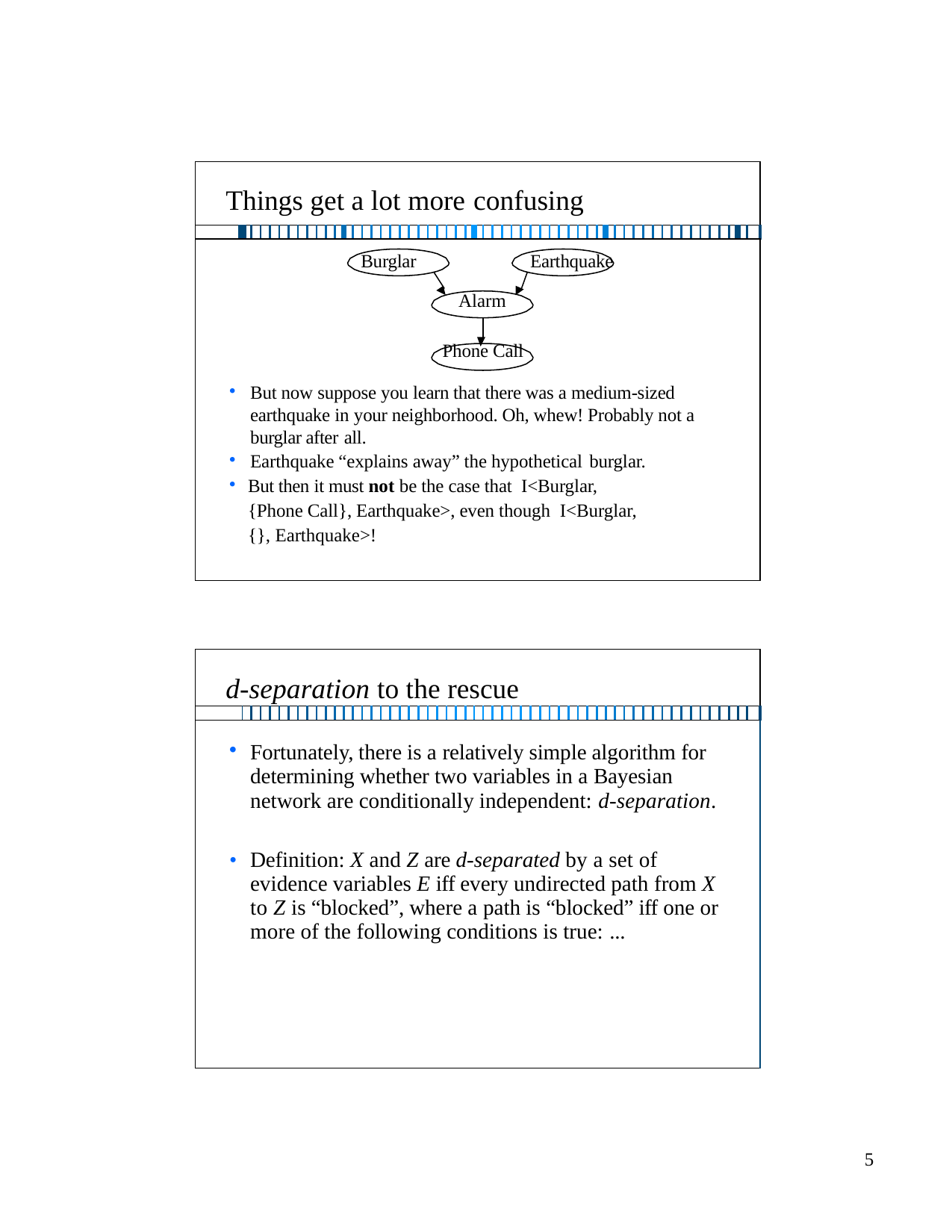

| Things get a lot more confusing |  |  |  |  |  |  |  |  |  |  |  |  |  |  |  |  |  |  |  |  |  |  |  |  |  |  |  |  |  |  |  |  |  |  |  |  |  |  |  |  |  |  |  |  |  |  |  |  |  |  |  |  |  |  |  |
| --- | --- | --- | --- | --- | --- | --- | --- | --- | --- | --- | --- | --- | --- | --- | --- | --- | --- | --- | --- | --- | --- | --- | --- | --- | --- | --- | --- | --- | --- | --- | --- | --- | --- | --- | --- | --- | --- | --- | --- | --- | --- | --- | --- | --- | --- | --- | --- | --- | --- | --- | --- | --- | --- | --- | --- |
|  |  |  |  |  |  |  |  |  |  |  |  |  |  |  |  |  |  |  |  |  |  |  |  |  |  |  |  |  |  |  |  |  |  |  |  |  |  |  |  |  |  |  |  |  |  |  |  |  |  |  |  |  |  |  |  |
| Burglar Earthquake Alarm Phone Call But now suppose you learn that there was a medium-sized earthquake in your neighborhood. Oh, whew! Probably not a burglar after all. Earthquake “explains away” the hypothetical burglar. But then it must not be the case that I<Burglar,{Phone Call}, Earthquake>, even though I<Burglar,{}, Earthquake>! |  |  |  |  |  |  |  |  |  |  |  |  |  |  |  |  |  |  |  |  |  |  |  |  |  |  |  |  |  |  |  |  |  |  |  |  |  |  |  |  |  |  |  |  |  |  |  |  |  |  |  |  |  |  |  |

| d-separation to the rescue |  |  |  |  |  |  |  |  |  |  |  |  |  |  |  |  |  |  |  |  |  |  |  |  |  |  |  |  |  |  |  |  |  |  |  |  |  |  |  |  |  |  |  |  |  |  |  |  |  |  |  |  |  |  |  |
| --- | --- | --- | --- | --- | --- | --- | --- | --- | --- | --- | --- | --- | --- | --- | --- | --- | --- | --- | --- | --- | --- | --- | --- | --- | --- | --- | --- | --- | --- | --- | --- | --- | --- | --- | --- | --- | --- | --- | --- | --- | --- | --- | --- | --- | --- | --- | --- | --- | --- | --- | --- | --- | --- | --- | --- |
|  |  |  |  |  |  |  |  |  |  |  |  |  |  |  |  |  |  |  |  |  |  |  |  |  |  |  |  |  |  |  |  |  |  |  |  |  |  |  |  |  |  |  |  |  |  |  |  |  |  |  |  |  |  |  |  |
| Fortunately, there is a relatively simple algorithm for determining whether two variables in a Bayesian network are conditionally independent: d-separation. Definition: X and Z are d-separated by a set of evidence variables E iff every undirected path from X to Z is “blocked”, where a path is “blocked” iff one or more of the following conditions is true: ... |  |  |  |  |  |  |  |  |  |  |  |  |  |  |  |  |  |  |  |  |  |  |  |  |  |  |  |  |  |  |  |  |  |  |  |  |  |  |  |  |  |  |  |  |  |  |  |  |  |  |  |  |  |  |  |
5